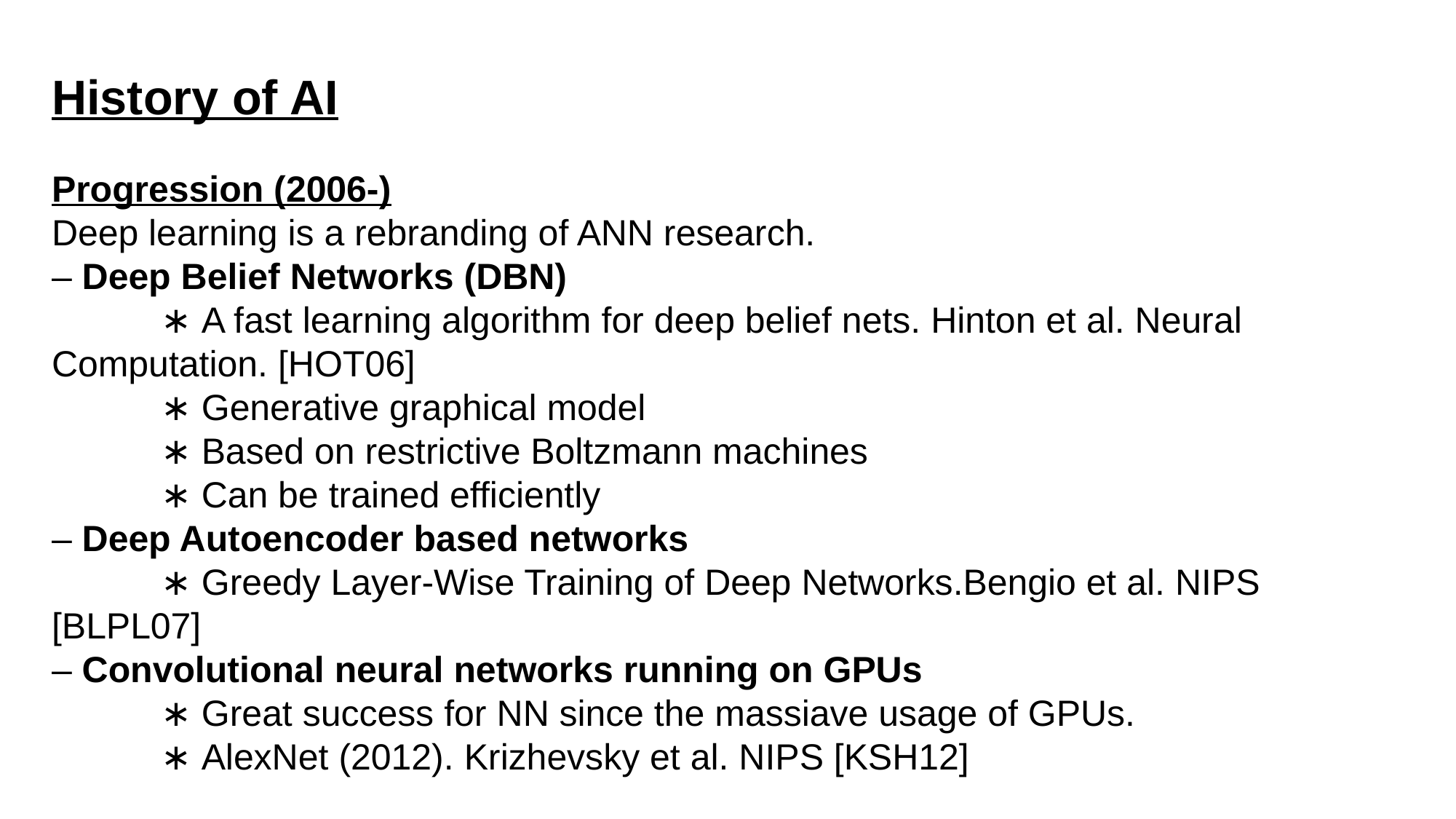

# History of AI
Progression (2006-)
Deep learning is a rebranding of ANN research.
– Deep Belief Networks (DBN)
	∗ A fast learning algorithm for deep belief nets. Hinton et al. Neural Computation. [HOT06]
	∗ Generative graphical model
	∗ Based on restrictive Boltzmann machines
	∗ Can be trained efficiently
– Deep Autoencoder based networks
	∗ Greedy Layer-Wise Training of Deep Networks.Bengio et al. NIPS [BLPL07]
– Convolutional neural networks running on GPUs
	∗ Great success for NN since the massiave usage of GPUs.
	∗ AlexNet (2012). Krizhevsky et al. NIPS [KSH12]